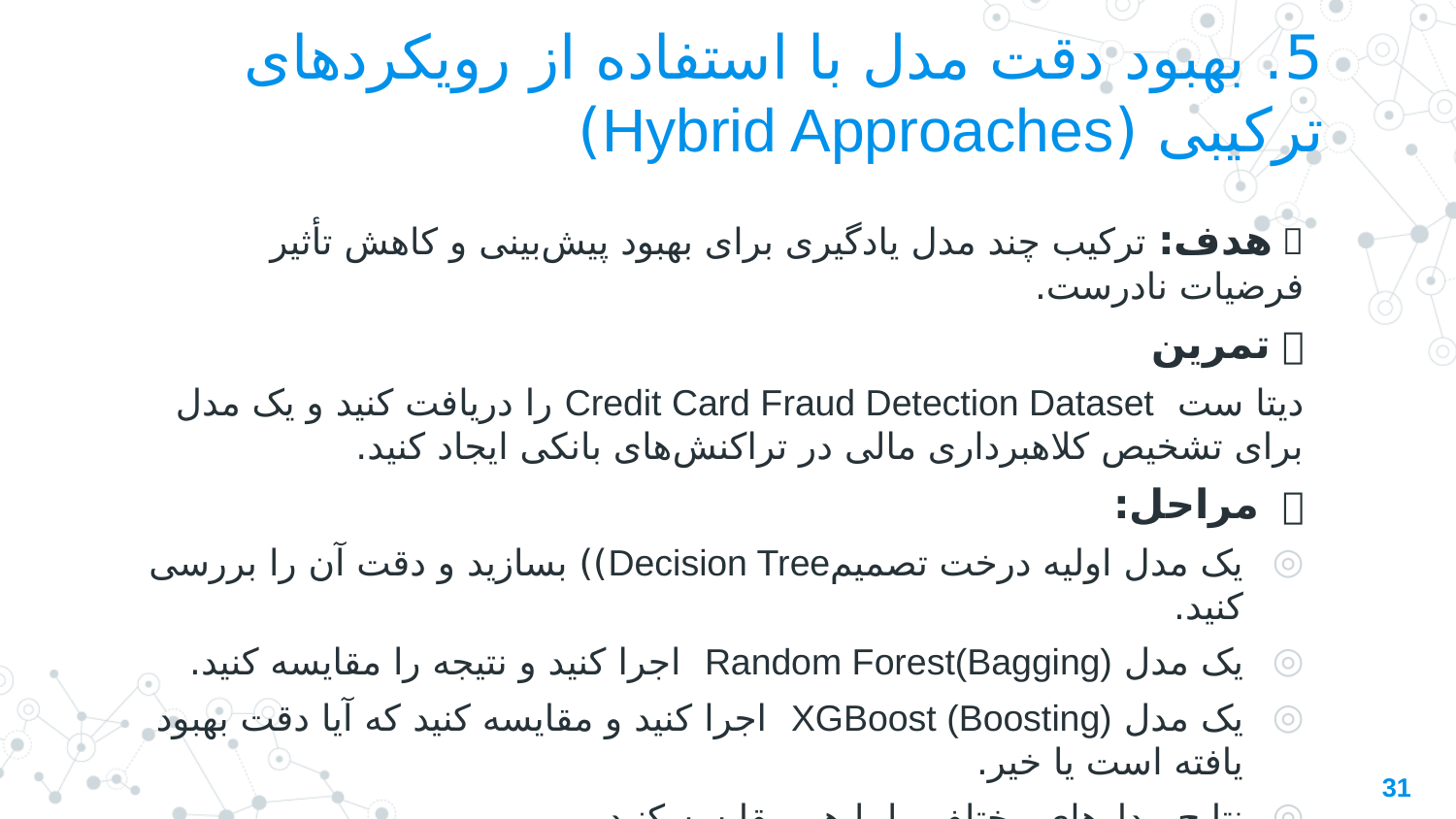

# 5. بهبود دقت مدل با استفاده از رویکردهای ترکیبی (Hybrid Approaches)
🔹 هدف: ترکیب چند مدل یادگیری برای بهبود پیش‌بینی و کاهش تأثیر فرضیات نادرست.
🔹 تمرین
دیتا ست  Credit Card Fraud Detection Dataset را دریافت کنید و یک مدل برای تشخیص کلاهبرداری مالی در تراکنش‌های بانکی ایجاد کنید.
🔹  مراحل:
یک مدل اولیه درخت تصمیمDecision Tree)) بسازید و دقت آن را بررسی کنید.
یک مدل Random Forest(Bagging)  اجرا کنید و نتیجه را مقایسه کنید.
یک مدل XGBoost (Boosting)  اجرا کنید و مقایسه کنید که آیا دقت بهبود یافته است یا خیر.
نتایج مدل‌های مختلف را با هم مقایسه کنید.

31